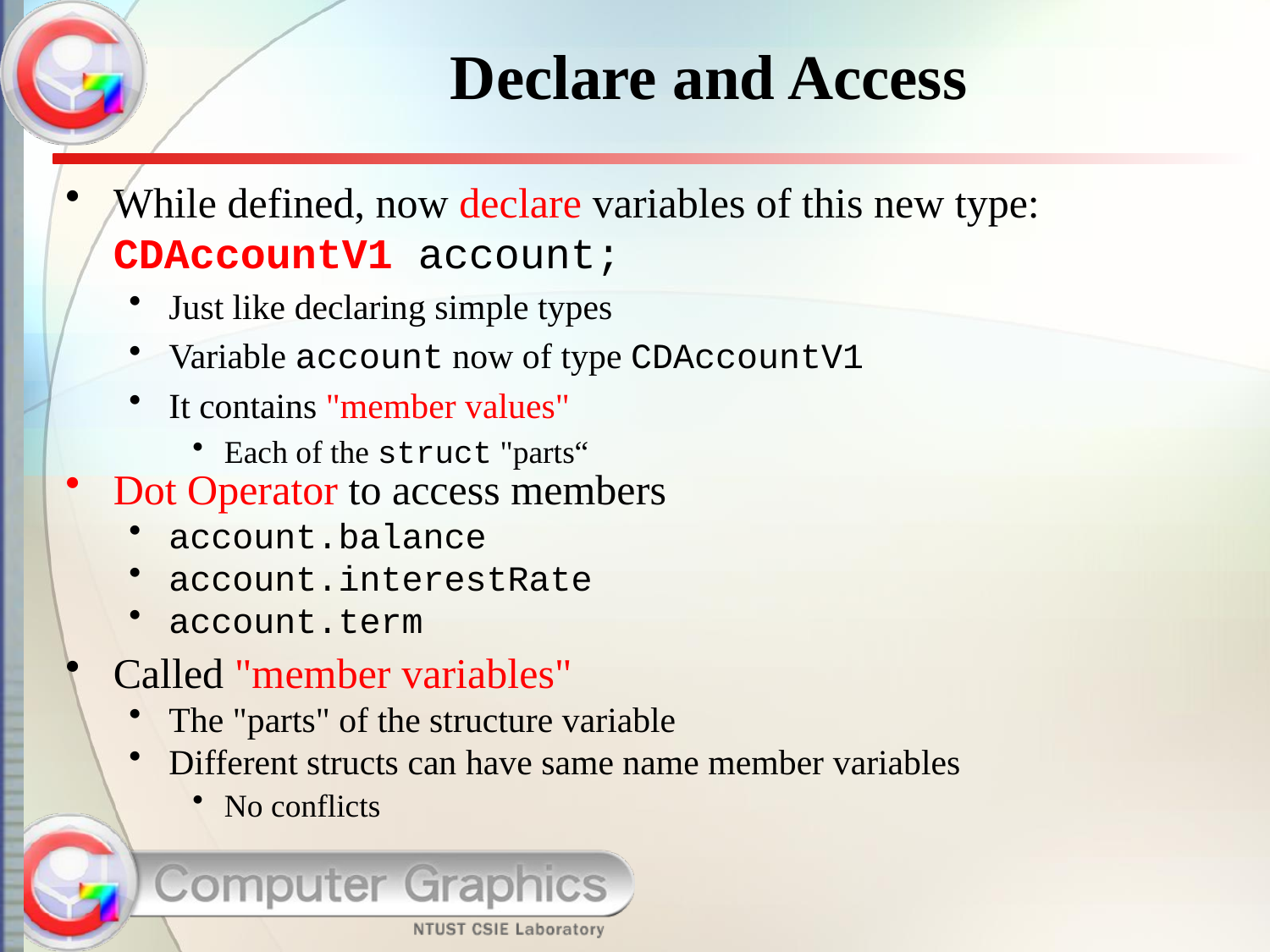

# Declare and Access
While defined, now declare variables of this new type:
CDAccountV1 account;
Just like declaring simple types
Variable account now of type CDAccountV1
It contains "member values"
Each of the struct "parts“
Dot Operator to access members
account.balance
account.interestRate
account.term
Called "member variables"
The "parts" of the structure variable
Different structs can have same name member variables
No conflicts